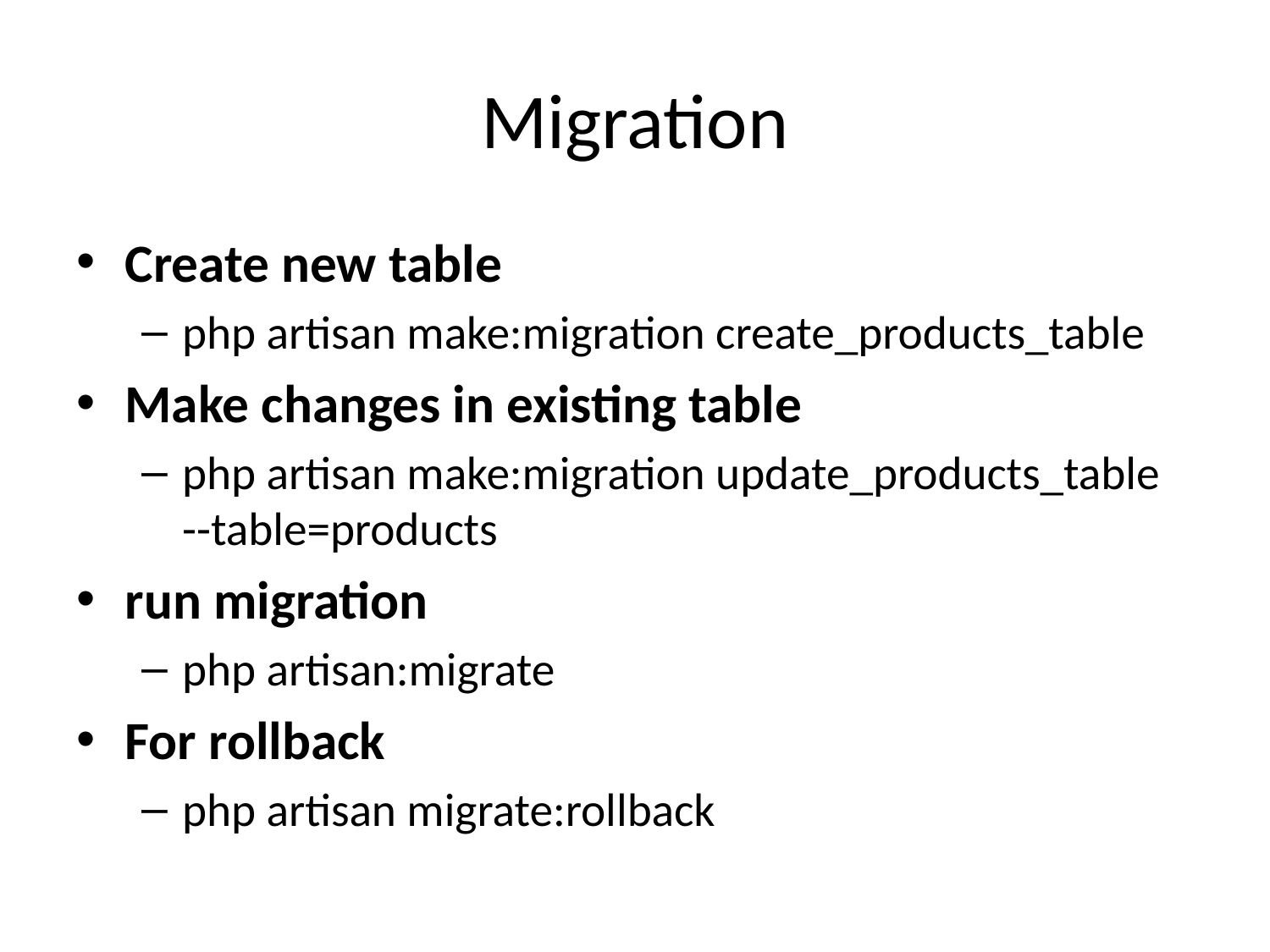

# Migration
Create new table
php artisan make:migration create_products_table
Make changes in existing table
php artisan make:migration update_products_table --table=products
run migration
php artisan:migrate
For rollback
php artisan migrate:rollback